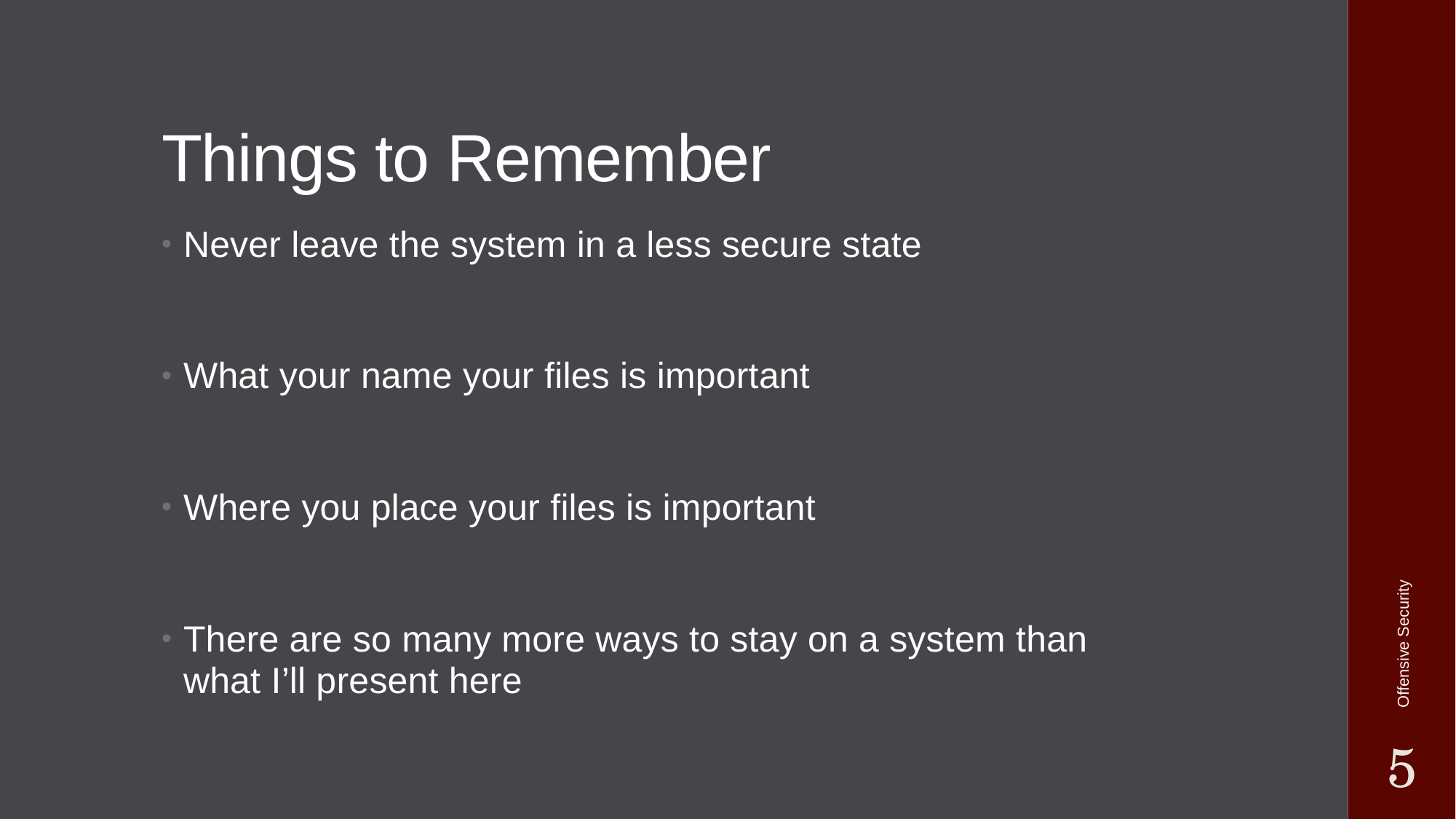

# Things to Remember
Never leave the system in a less secure state

What your name your files is important

Where you place your files is important

There are so many more ways to stay on a system than what I’ll present here

Offensive Security
5